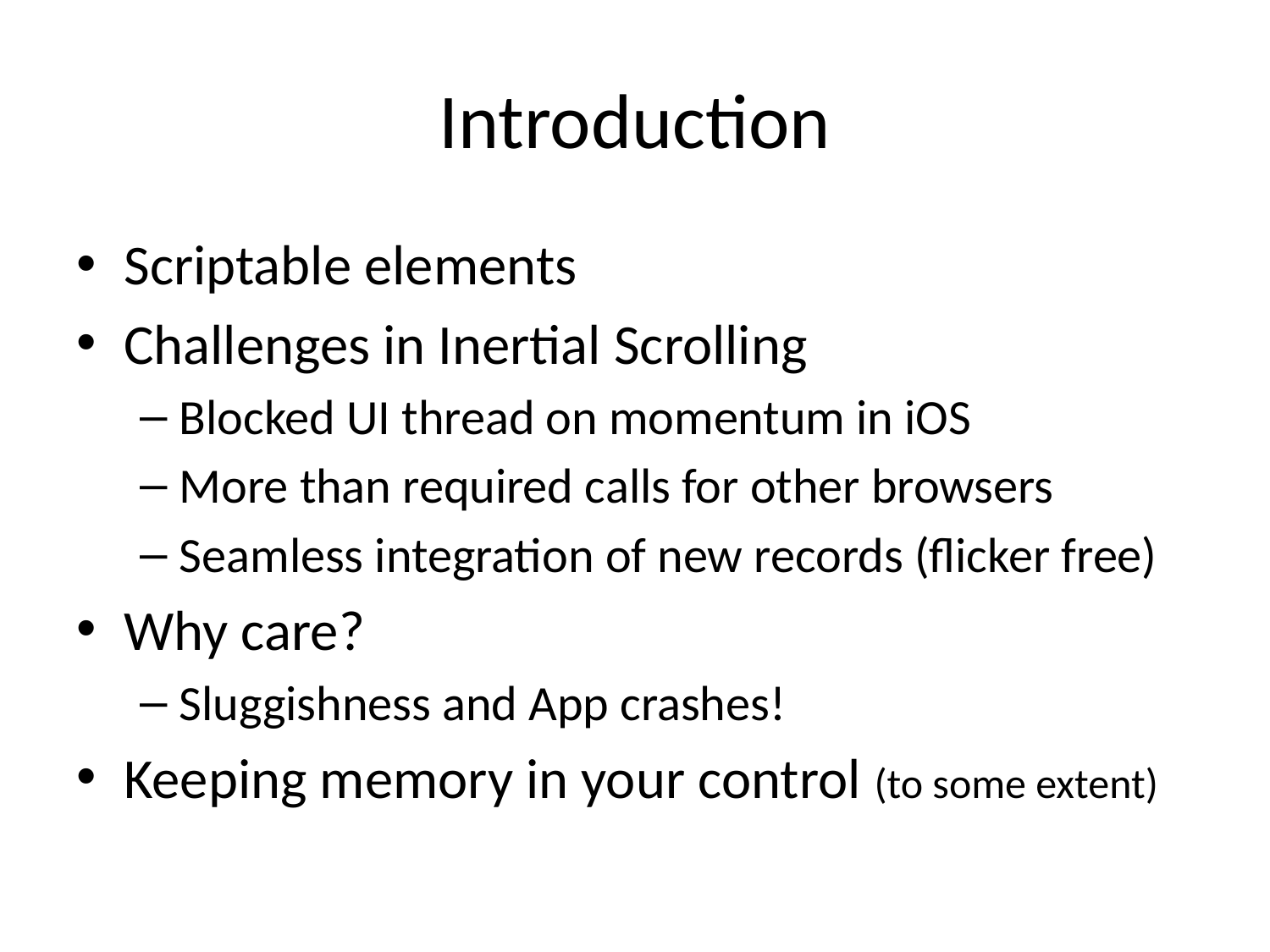

# Introduction
Scriptable elements
Challenges in Inertial Scrolling
Blocked UI thread on momentum in iOS
More than required calls for other browsers
Seamless integration of new records (flicker free)
Why care?
Sluggishness and App crashes!
Keeping memory in your control (to some extent)